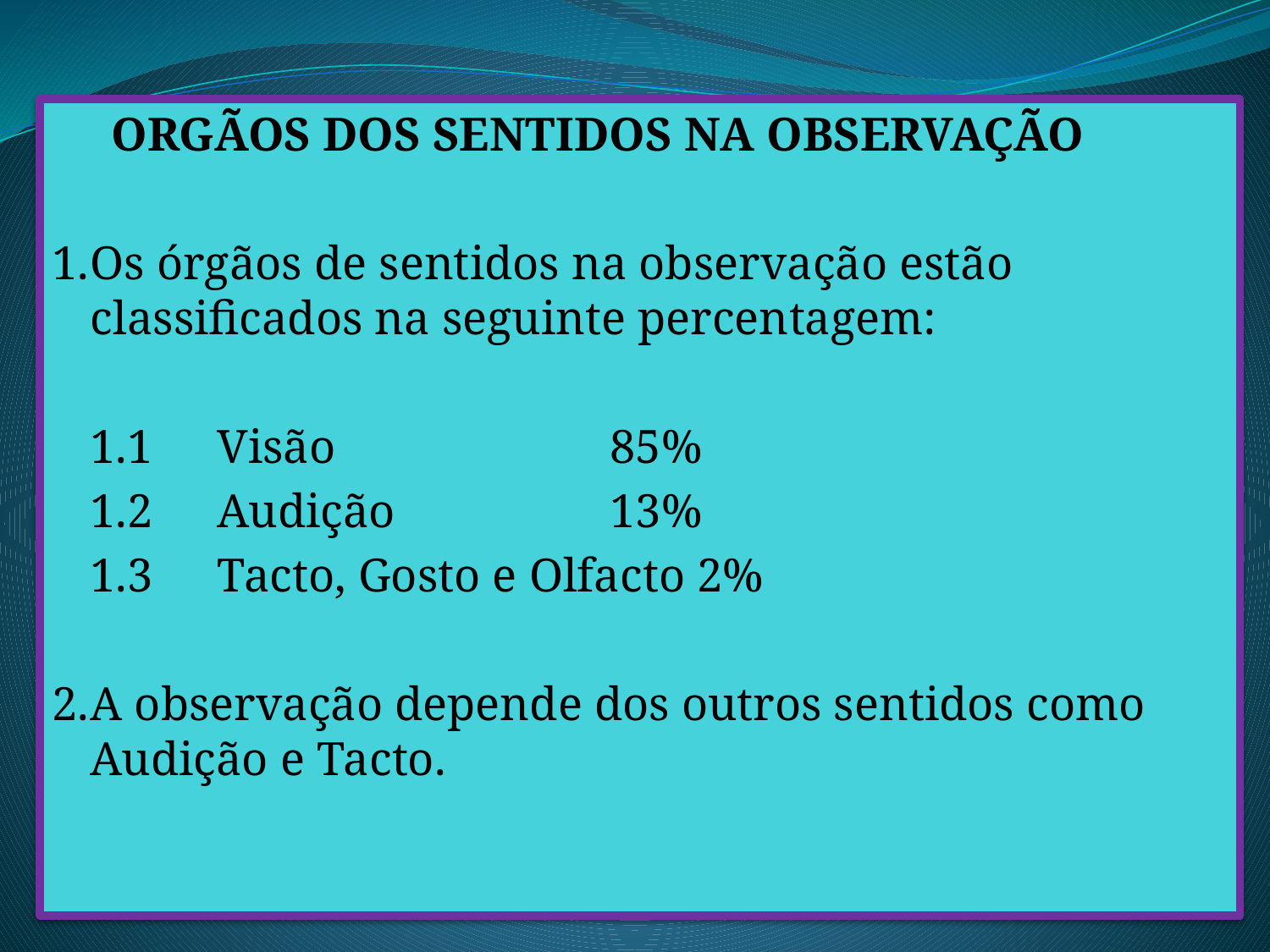

ORGÃOS DOS SENTIDOS NA OBSERVAÇÃO

1.	Os órgãos de sentidos na observação estão classificados na seguinte percentagem:

	1.1	Visão			 85%
	1.2	Audição		 13%
	1.3	Tacto, Gosto e Olfacto 2%

2.	A observação depende dos outros sentidos como Audição e Tacto.